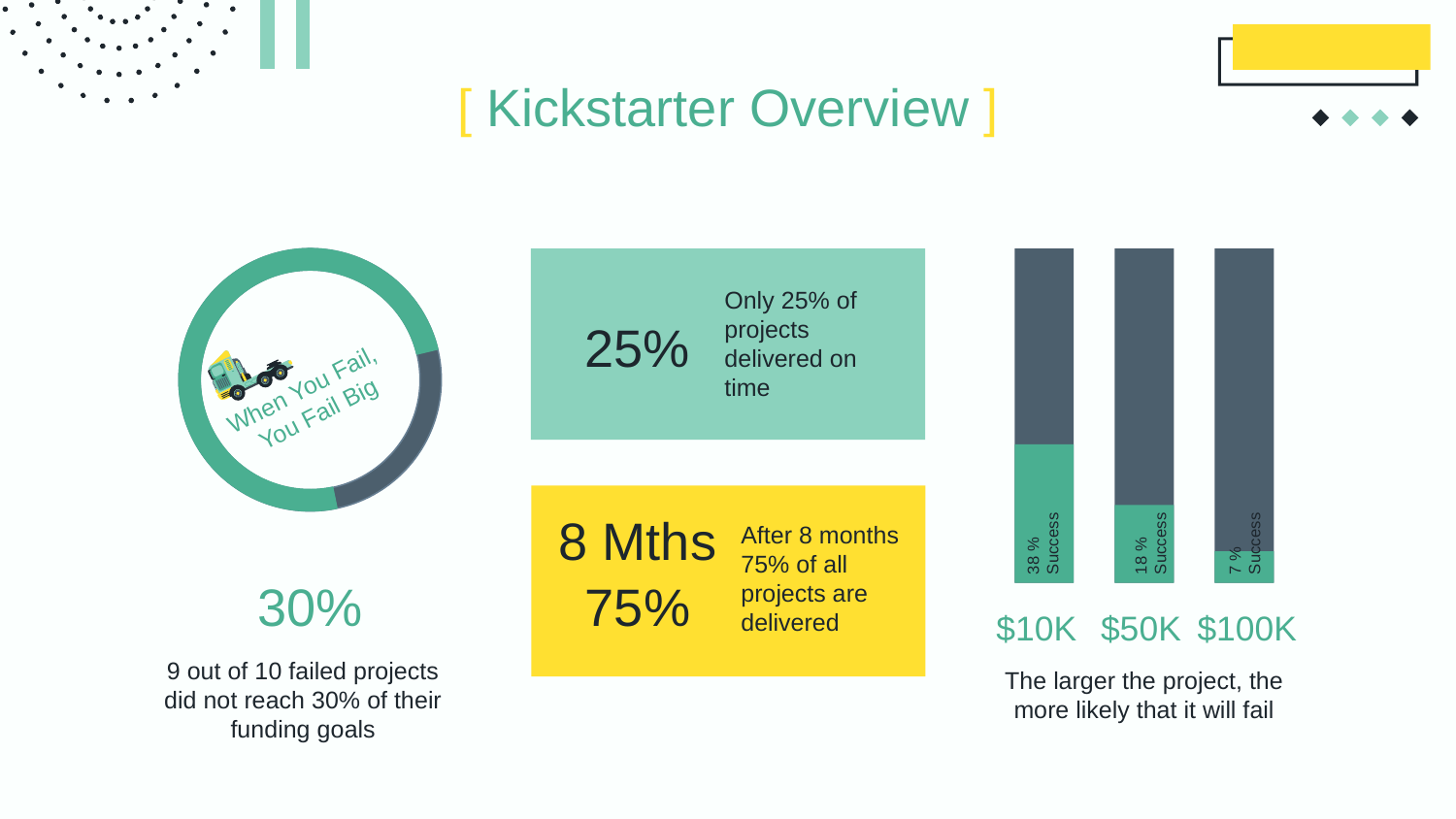

# [ Kickstarter Overview ]

Only 25% of projects delivered on time
25%

When You Fail,
You Fail Big

8 Mths

After 8 months 75% of all projects are delivered
38 %
Success
18 %
Success
7 %
Success
75%

30%
$10K
$50K
$100K
9 out of 10 failed projects did not reach 30% of their funding goals
The larger the project, the more likely that it will fail